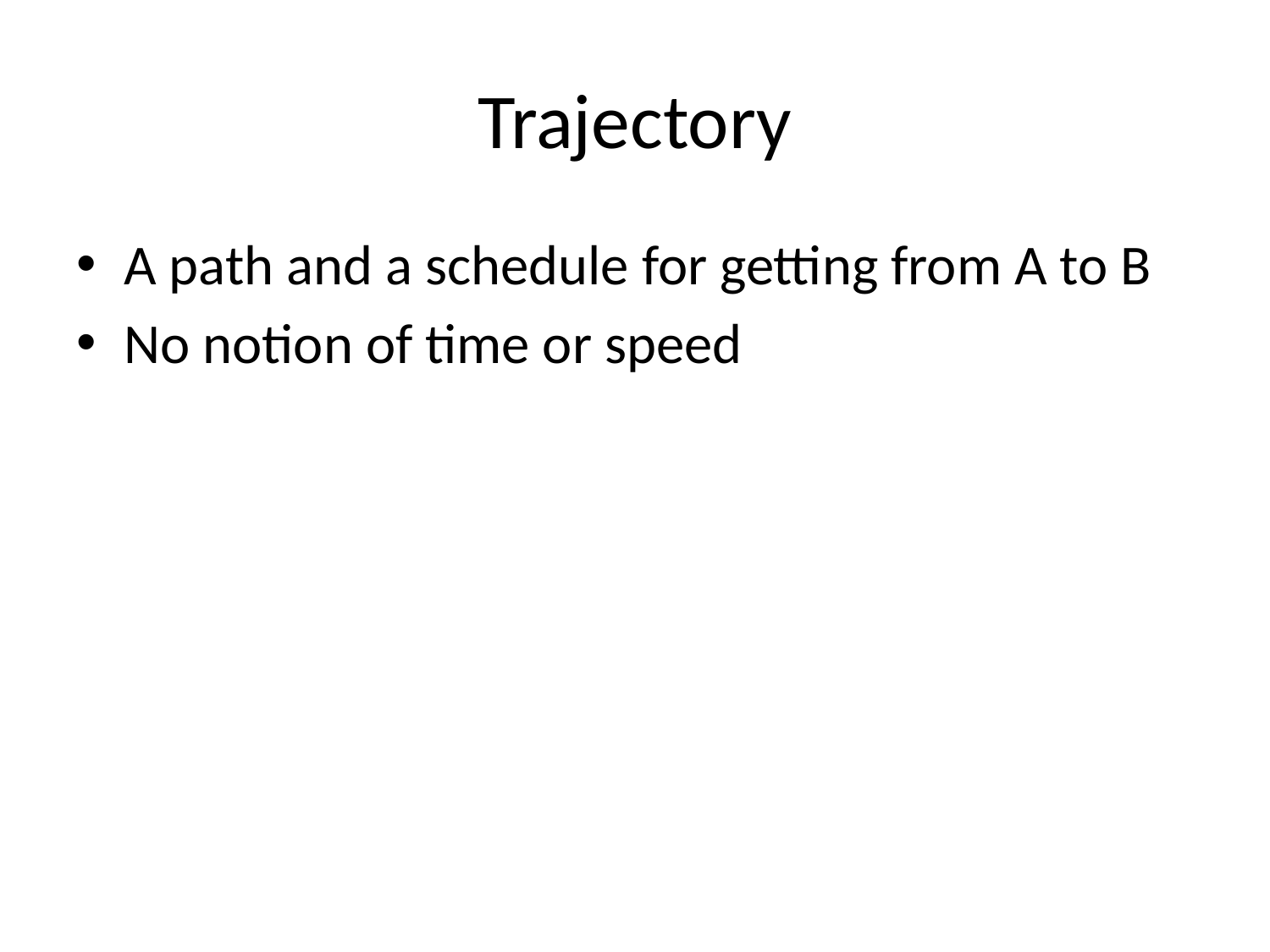

# Trajectory
A path and a schedule for getting from A to B
No notion of time or speed